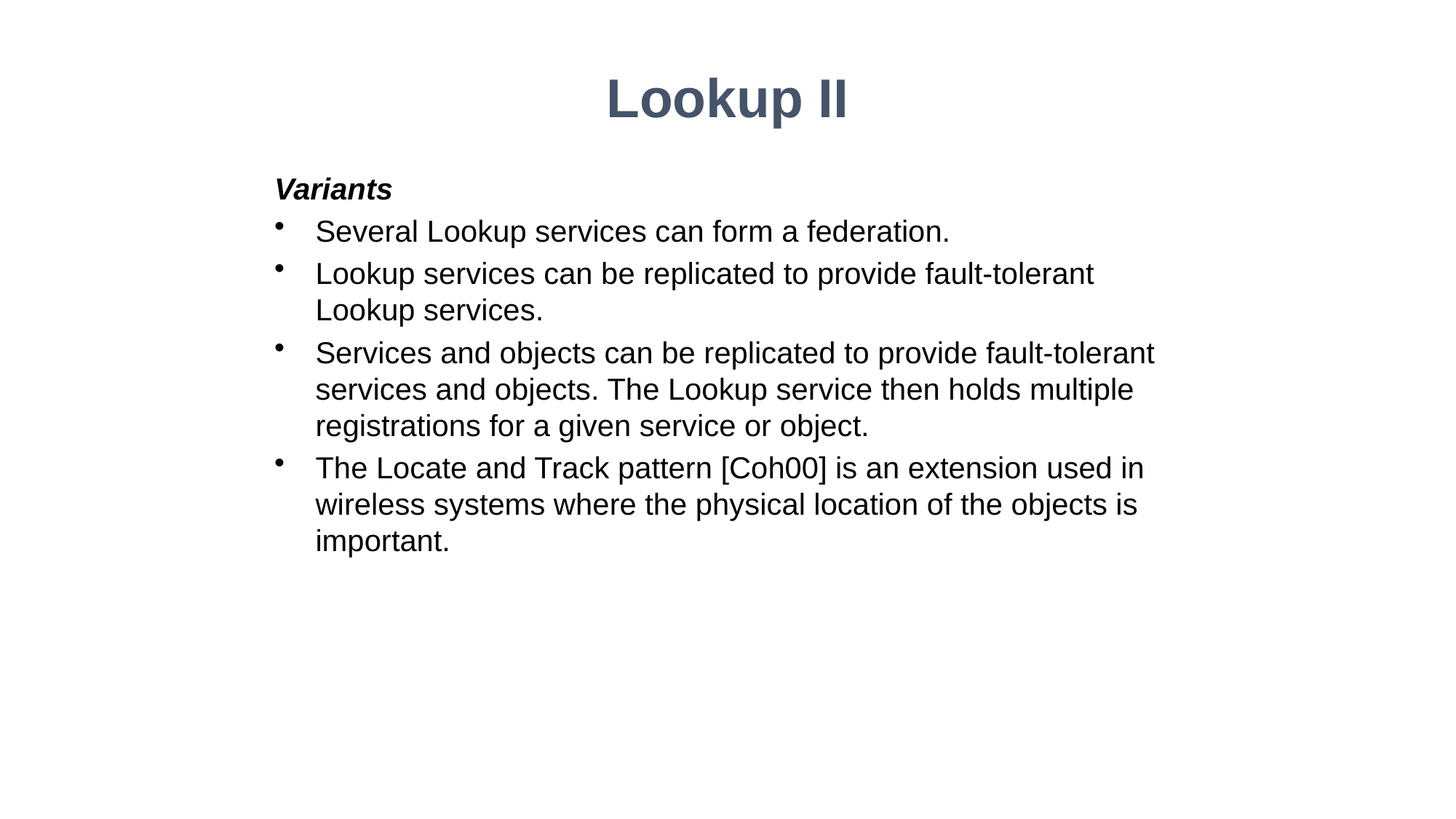

Lookup II
Variants
Several Lookup services can form a federation.
Lookup services can be replicated to provide fault-tolerant Lookup services.
Services and objects can be replicated to provide fault-tolerant services and objects. The Lookup service then holds multiple registrations for a given service or object.
The Locate and Track pattern [Coh00] is an extension used in wireless systems where the physical location of the objects is important.